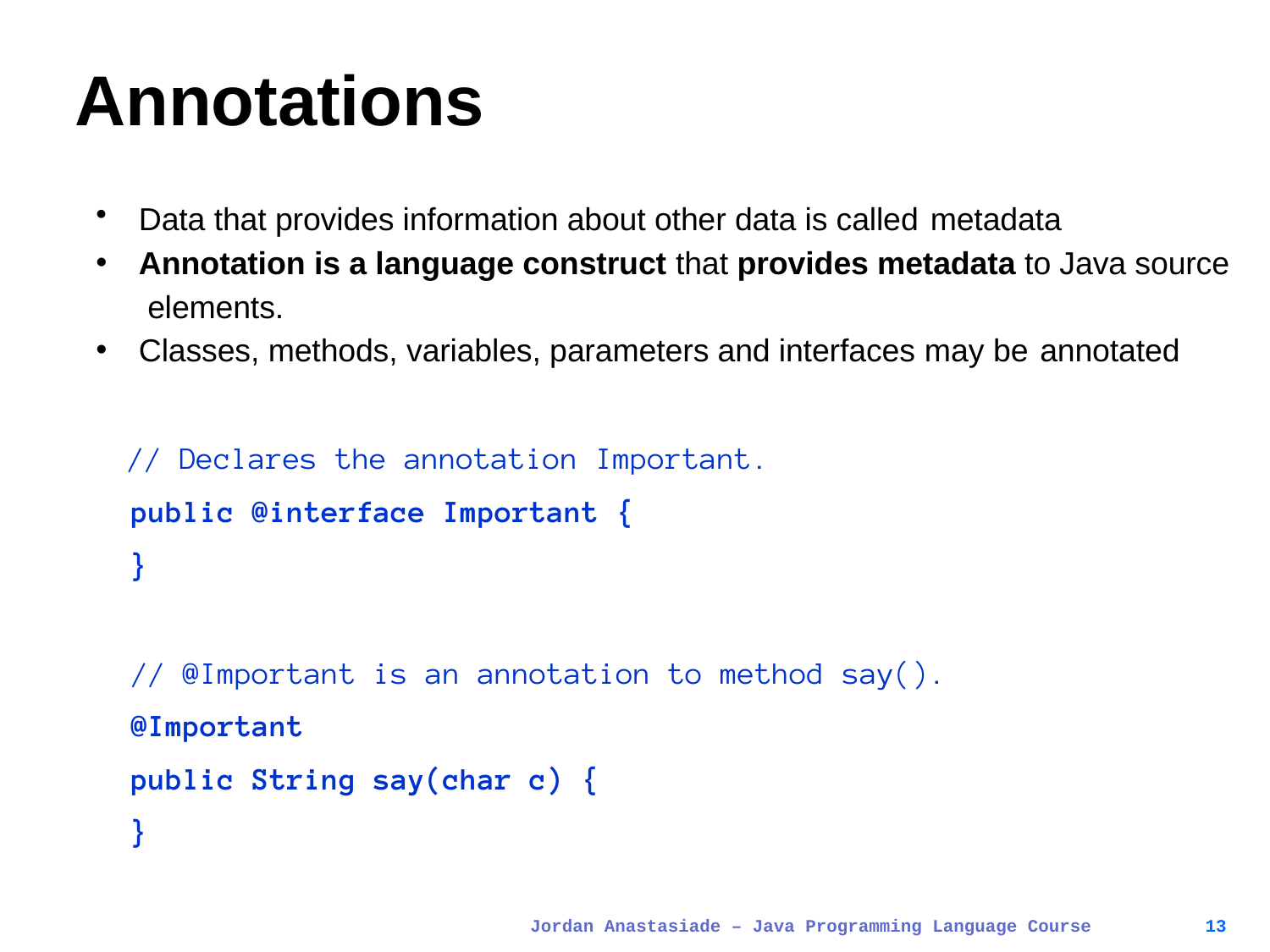

# Annotations
Data that provides information about other data is called metadata
Annotation is a language construct that provides metadata to Java source  elements.
Classes, methods, variables, parameters and interfaces may be annotated

// Declares the annotation Important.
public @interface Important {
}

// @Important is an annotation to method say().
@Important
public String say(char c) {
}
Jordan Anastasiade – Java Programming Language Course
13